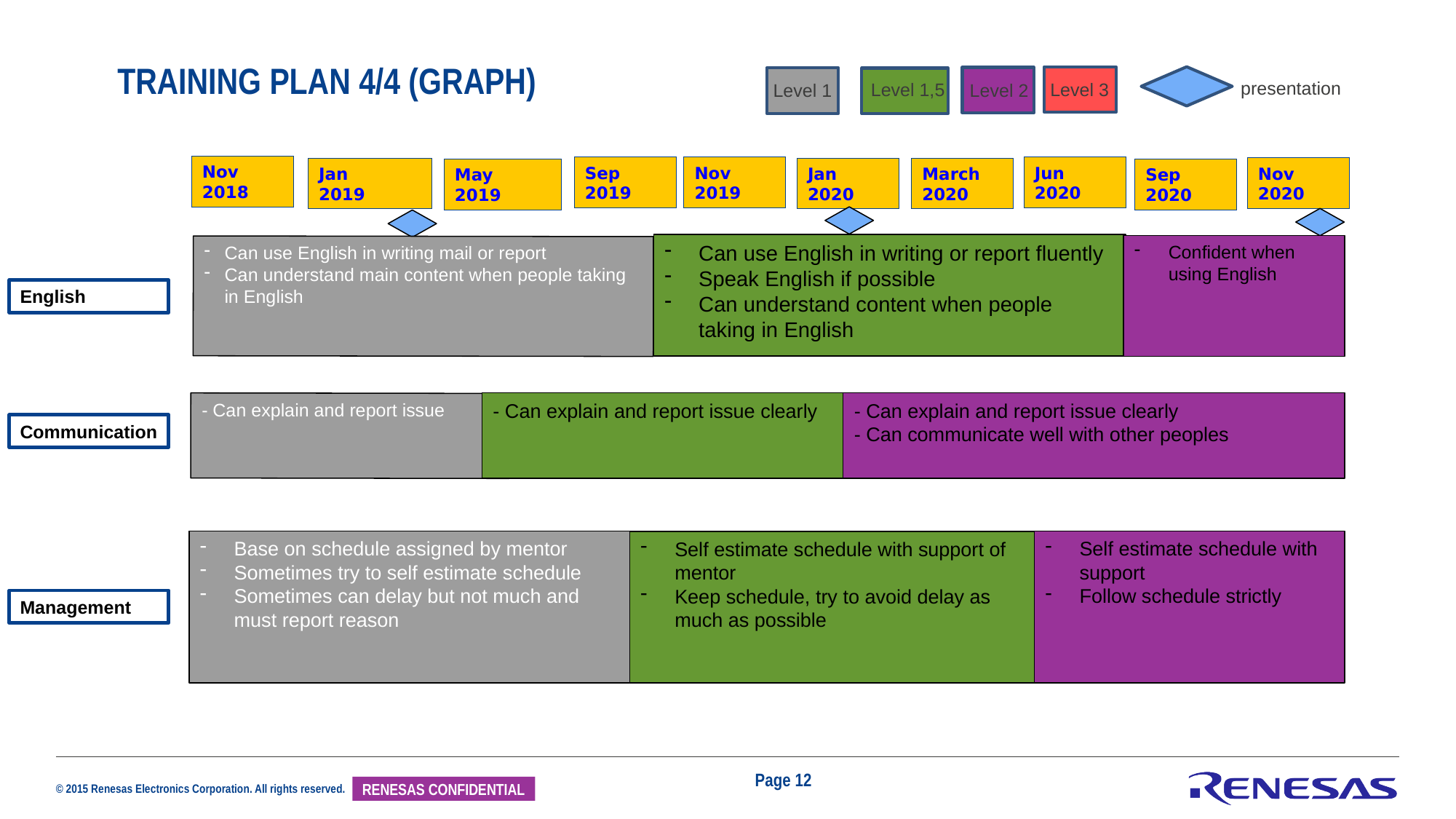

Training Plan 4/4 (Graph)

presentation
Level 1,5
Level 3
Level 1
Level 2
Nov 2018
Sep 2019
Nov 2019
Jun 2020
Nov 2020
Jan
2019
Jan 2020
March 2020
May
2019
Sep 2020

Can use English in writing or report fluently
Speak English if possible
Can understand content when people taking in English

Confident when using English
Can use English in writing mail or report
Can understand main content when people taking in English
English
- Can explain and report issue clearly
- Can explain and report issue clearly
- Can communicate well with other peoples
- Can explain and report issue

Communication
Self estimate schedule with support
Follow schedule strictly
Base on schedule assigned by mentor
Sometimes try to self estimate schedule
Sometimes can delay but not much and must report reason
Self estimate schedule with support of mentor
Keep schedule, try to avoid delay as much as possible

Management
Page 12